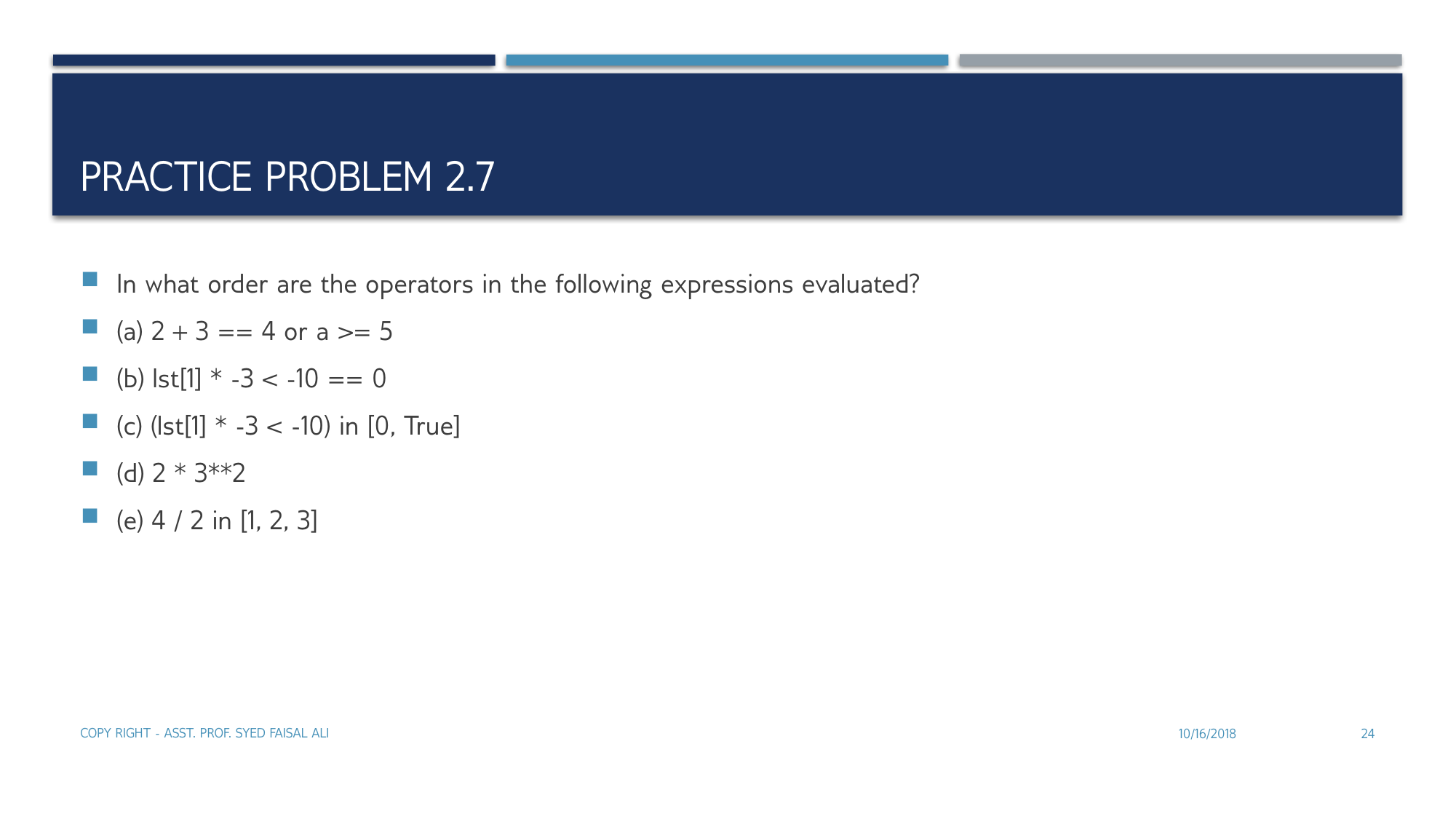

# Practice problem 2.7
In what order are the operators in the following expressions evaluated?
(a) 2 + 3 == 4 or a >= 5
(b) lst[1] * -3 < -10 == 0
(c) (lst[1] * -3 < -10) in [0, True]
(d) 2 * 3**2
(e) 4 / 2 in [1, 2, 3]
Copy Right - Asst. Prof. Syed Faisal Ali
10/16/2018
24